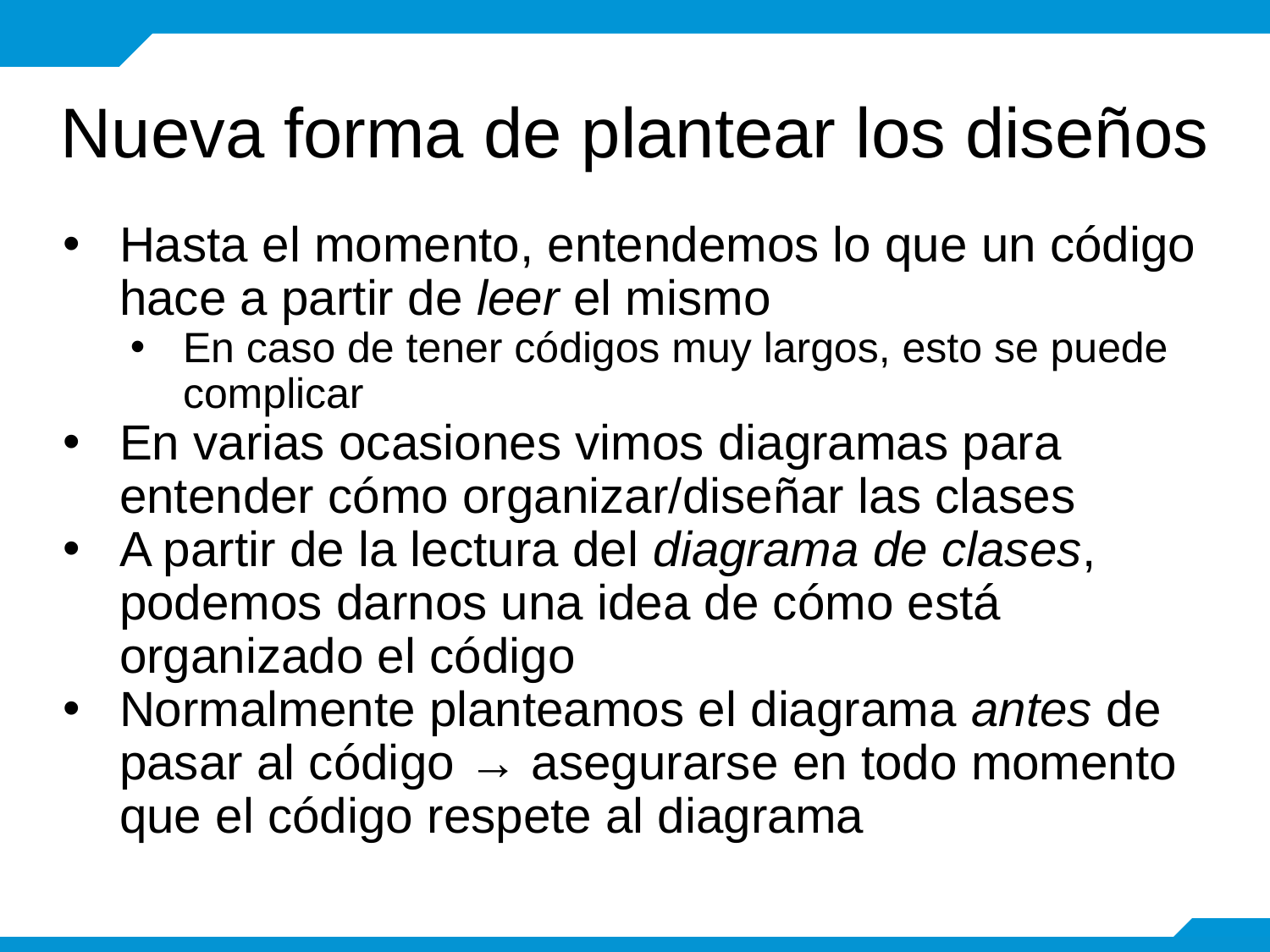

# Nueva forma de plantear los diseños
Hasta el momento, entendemos lo que un código hace a partir de leer el mismo
En caso de tener códigos muy largos, esto se puede complicar
En varias ocasiones vimos diagramas para entender cómo organizar/diseñar las clases
A partir de la lectura del diagrama de clases, podemos darnos una idea de cómo está organizado el código
Normalmente planteamos el diagrama antes de pasar al código → asegurarse en todo momento que el código respete al diagrama